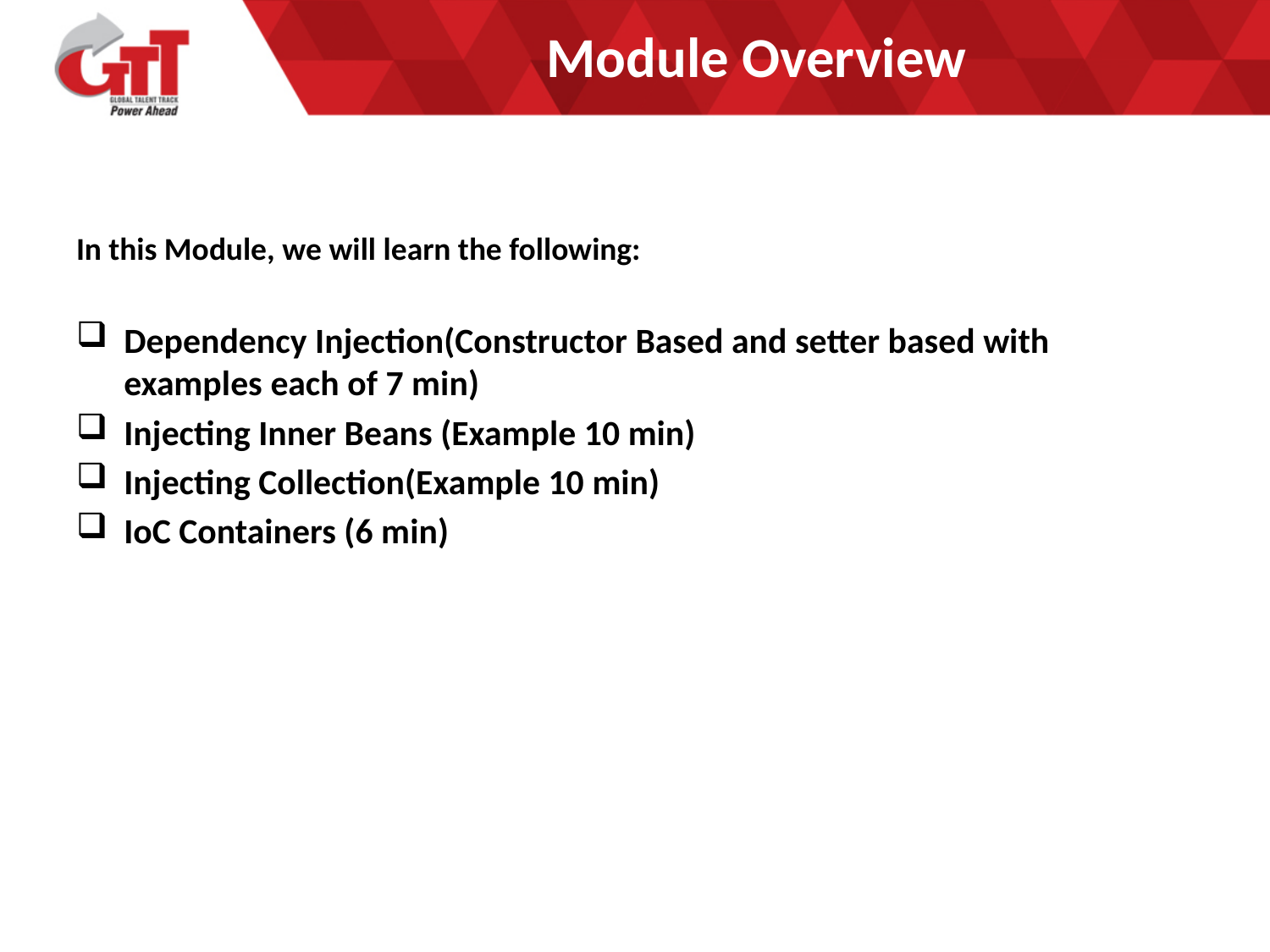

# Module Overview
In this Module, we will learn the following:

Dependency Injection(Constructor Based and setter based with examples each of 7 min)
Injecting Inner Beans (Example 10 min)
Injecting Collection(Example 10 min)
IoC Containers (6 min)